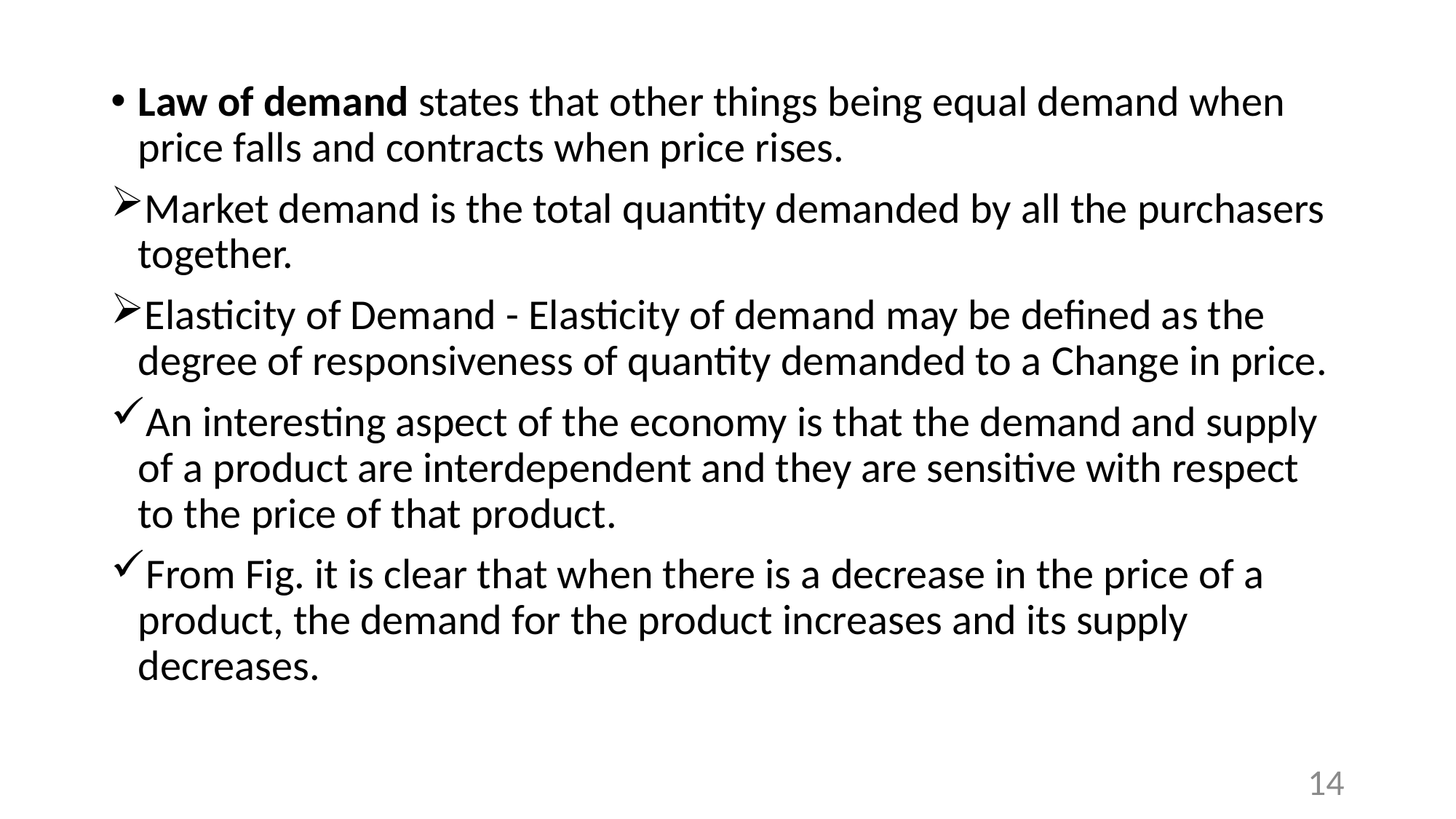

Law of demand states that other things being equal demand when price falls and contracts when price rises.
Market demand is the total quantity demanded by all the purchasers together.
Elasticity of Demand - Elasticity of demand may be defined as the degree of responsiveness of quantity demanded to a Change in price.
An interesting aspect of the economy is that the demand and supply of a product are interdependent and they are sensitive with respect to the price of that product.
From Fig. it is clear that when there is a decrease in the price of a product, the demand for the product increases and its supply decreases.
14